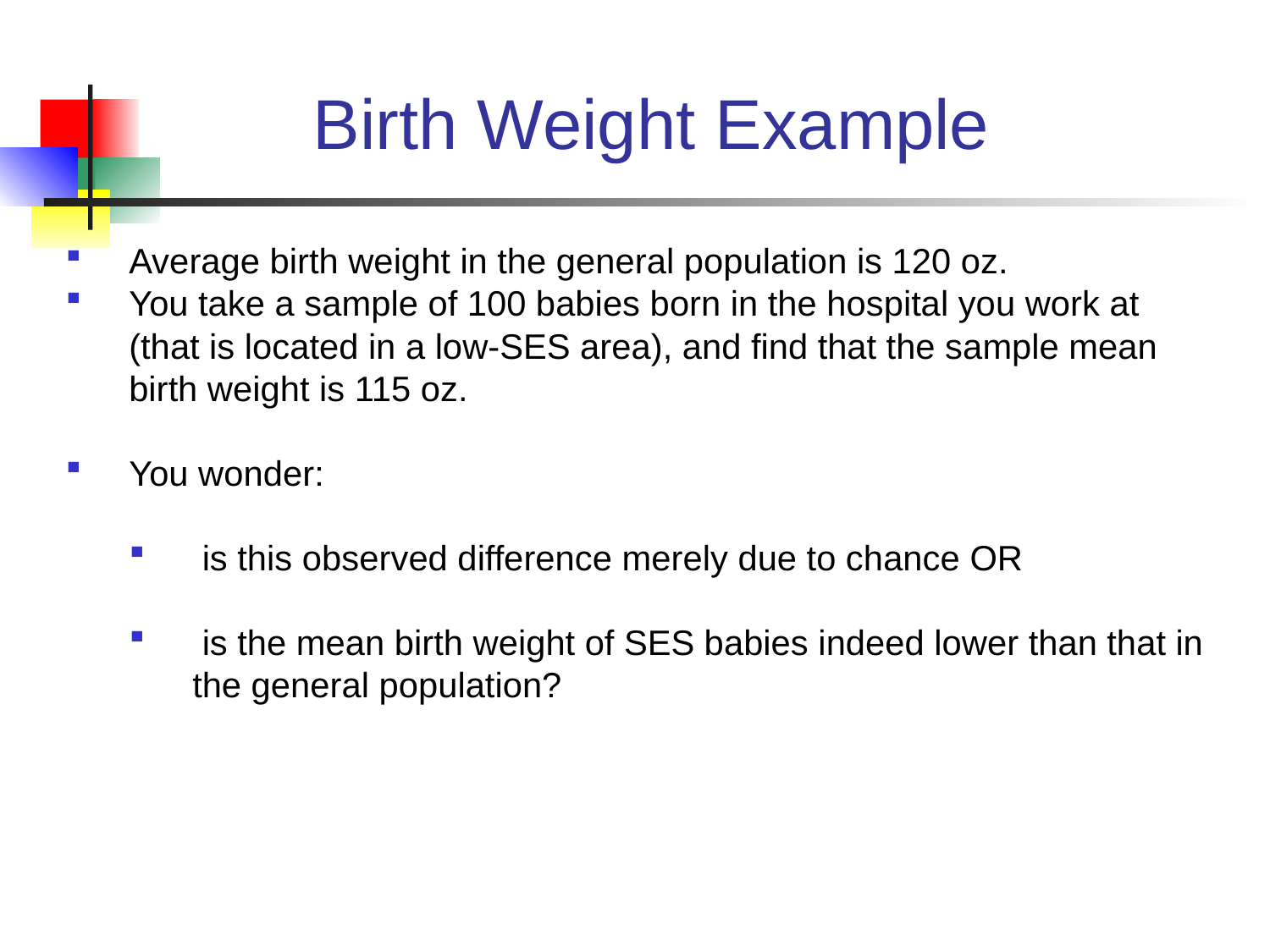

# Birth Weight Example
Average birth weight in the general population is 120 oz.
You take a sample of 100 babies born in the hospital you work at (that is located in a low-SES area), and find that the sample mean birth weight is 115 oz.

You wonder:

 is this observed difference merely due to chance OR

 is the mean birth weight of SES babies indeed lower than that in the general population?